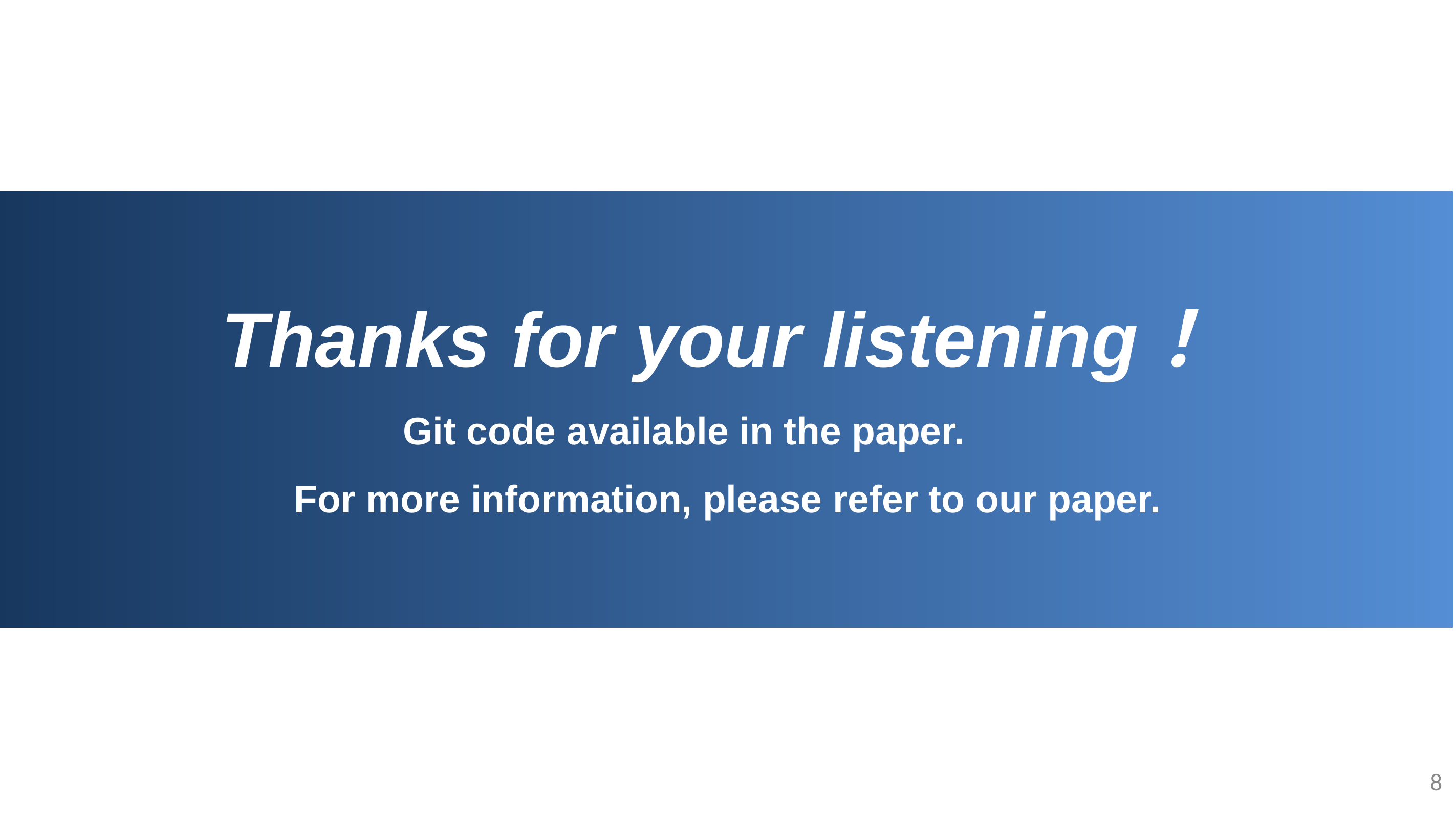

Thanks for your listening！

For more information, please refer to our paper.

Git code available in the paper.
8